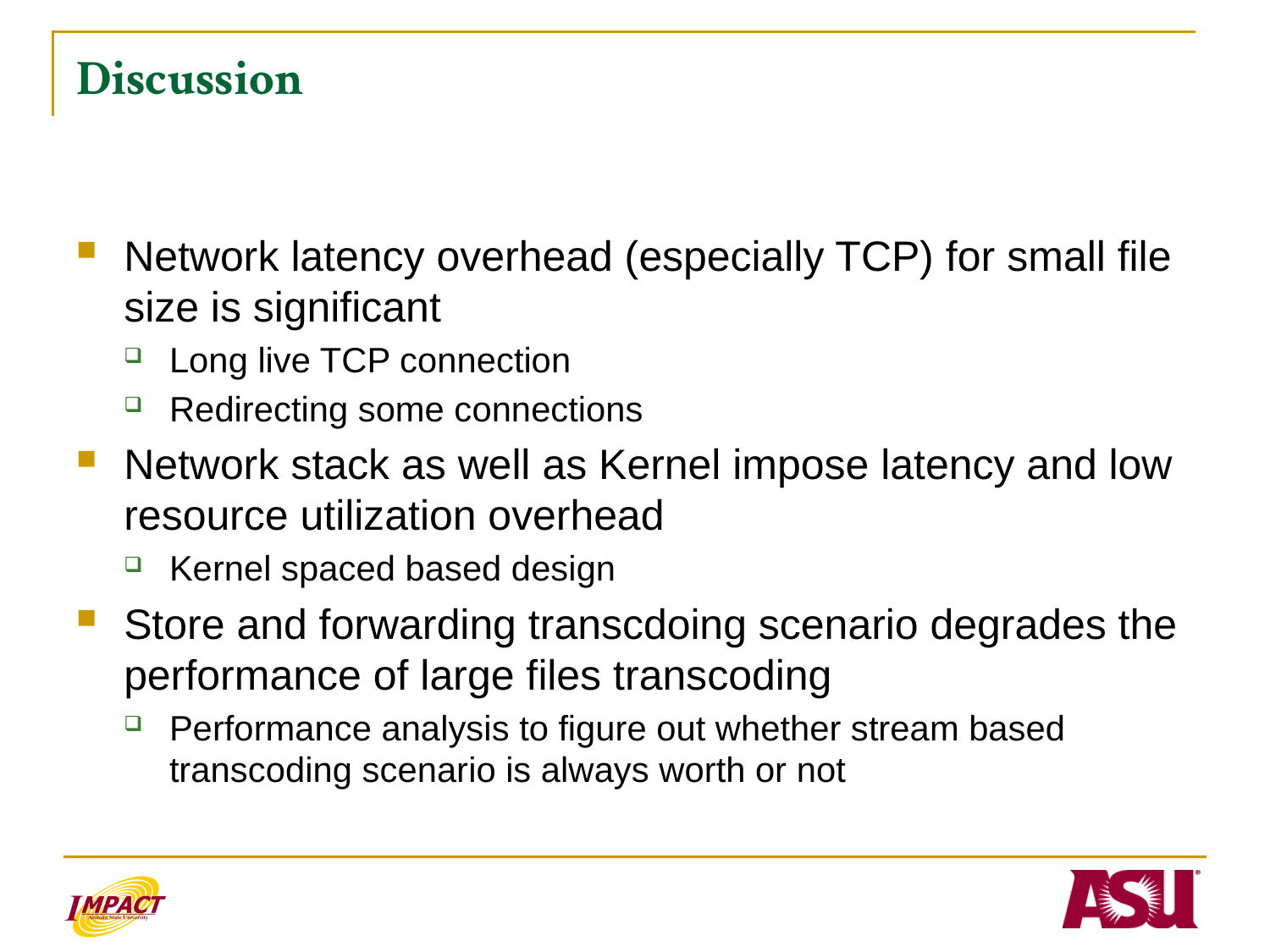

# Discussion
Network latency overhead (especially TCP) for small file size is significant
Long live TCP connection
Redirecting some connections
Network stack as well as Kernel impose latency and low resource utilization overhead
Kernel spaced based design
Store and forwarding transcdoing scenario degrades the performance of large files transcoding
Performance analysis to figure out whether stream based transcoding scenario is always worth or not